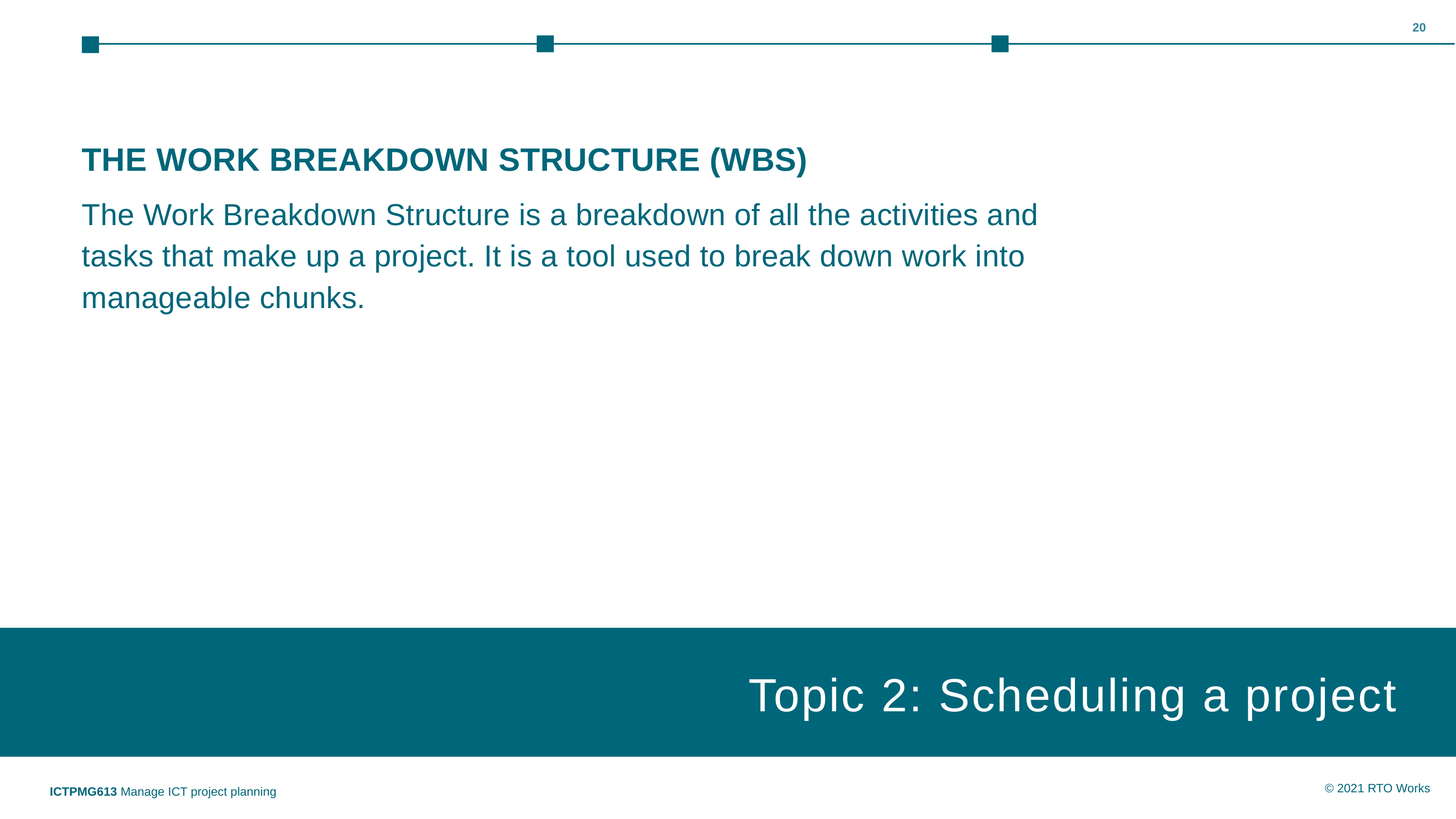

20

THE WORK BREAKDOWN STRUCTURE (WBS)
The Work Breakdown Structure is a breakdown of all the activities and tasks that make up a project. It is a tool used to break down work into manageable chunks.

Topic 2: Scheduling a project
Topic 1: Insert topic title
ICTPMG613 Manage ICT project planning
© 2021 RTO Works